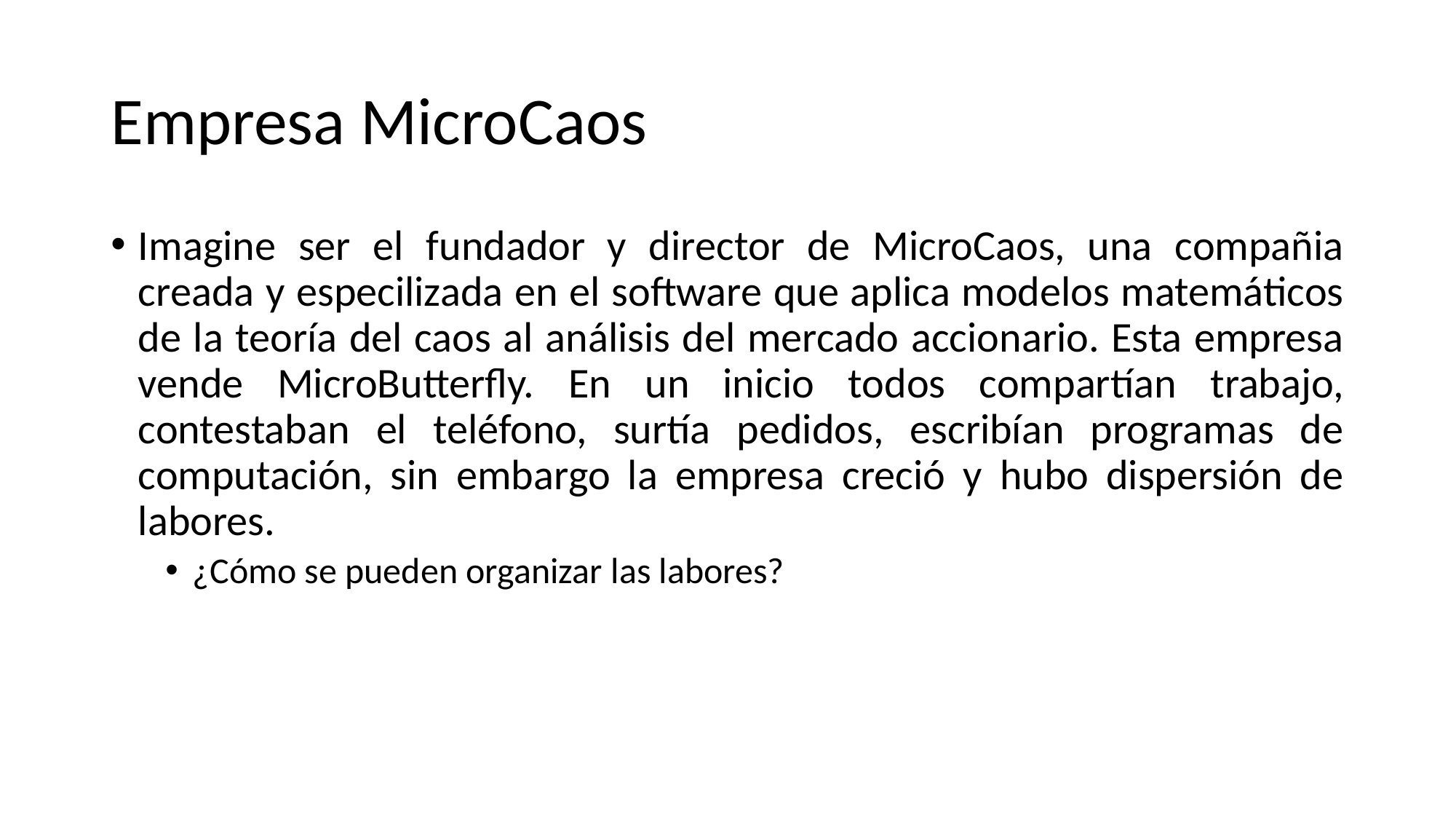

# Empresa MicroCaos
Imagine ser el fundador y director de MicroCaos, una compañia creada y especilizada en el software que aplica modelos matemáticos de la teoría del caos al análisis del mercado accionario. Esta empresa vende MicroButterfly. En un inicio todos compartían trabajo, contestaban el teléfono, surtía pedidos, escribían programas de computación, sin embargo la empresa creció y hubo dispersión de labores.
¿Cómo se pueden organizar las labores?